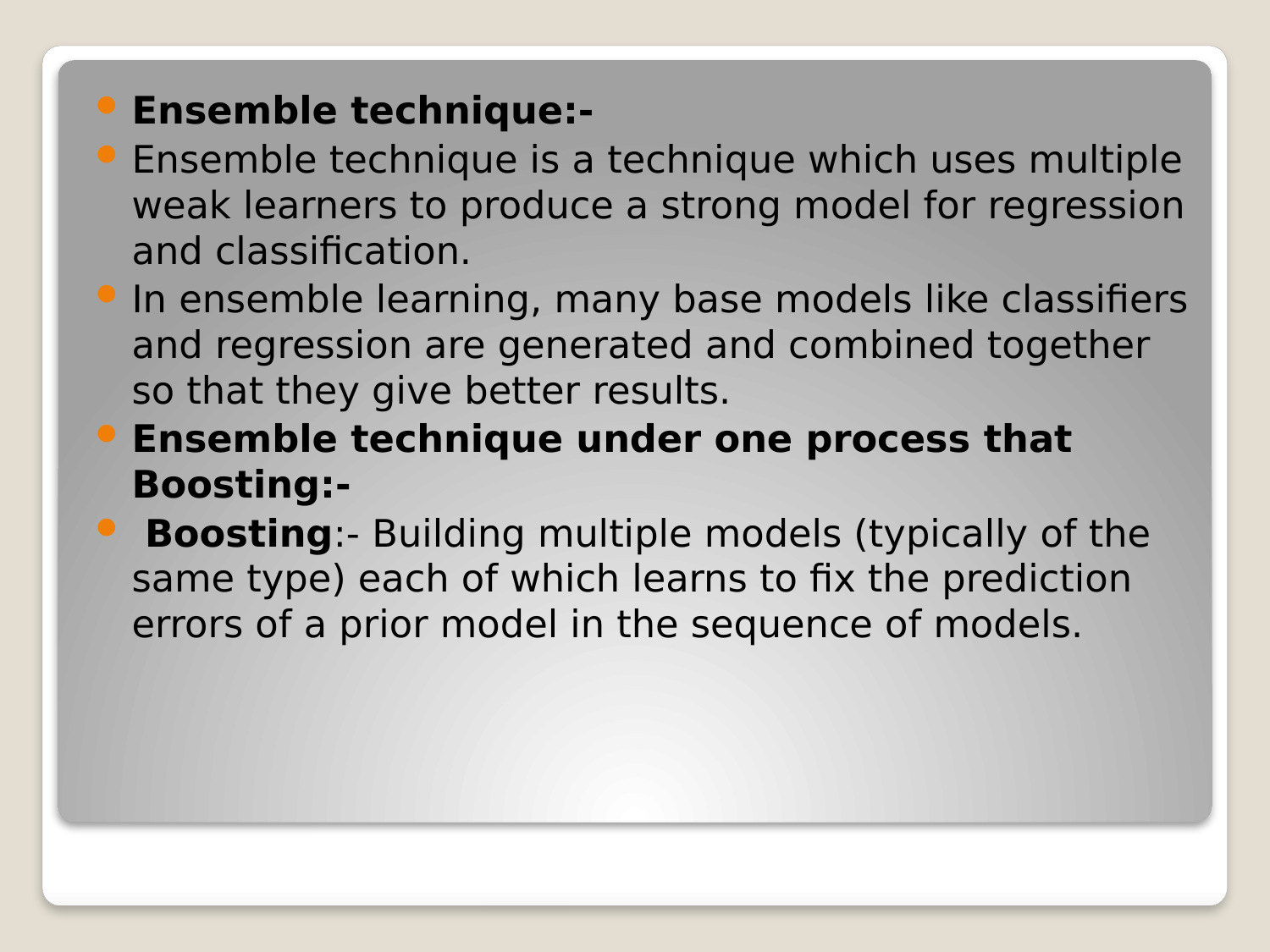

Ensemble technique:-
Ensemble technique is a technique which uses multiple weak learners to produce a strong model for regression and classification.
In ensemble learning, many base models like classifiers and regression are generated and combined together so that they give better results.
Ensemble technique under one process that Boosting:-
 Boosting:- Building multiple models (typically of the same type) each of which learns to fix the prediction errors of a prior model in the sequence of models.
#